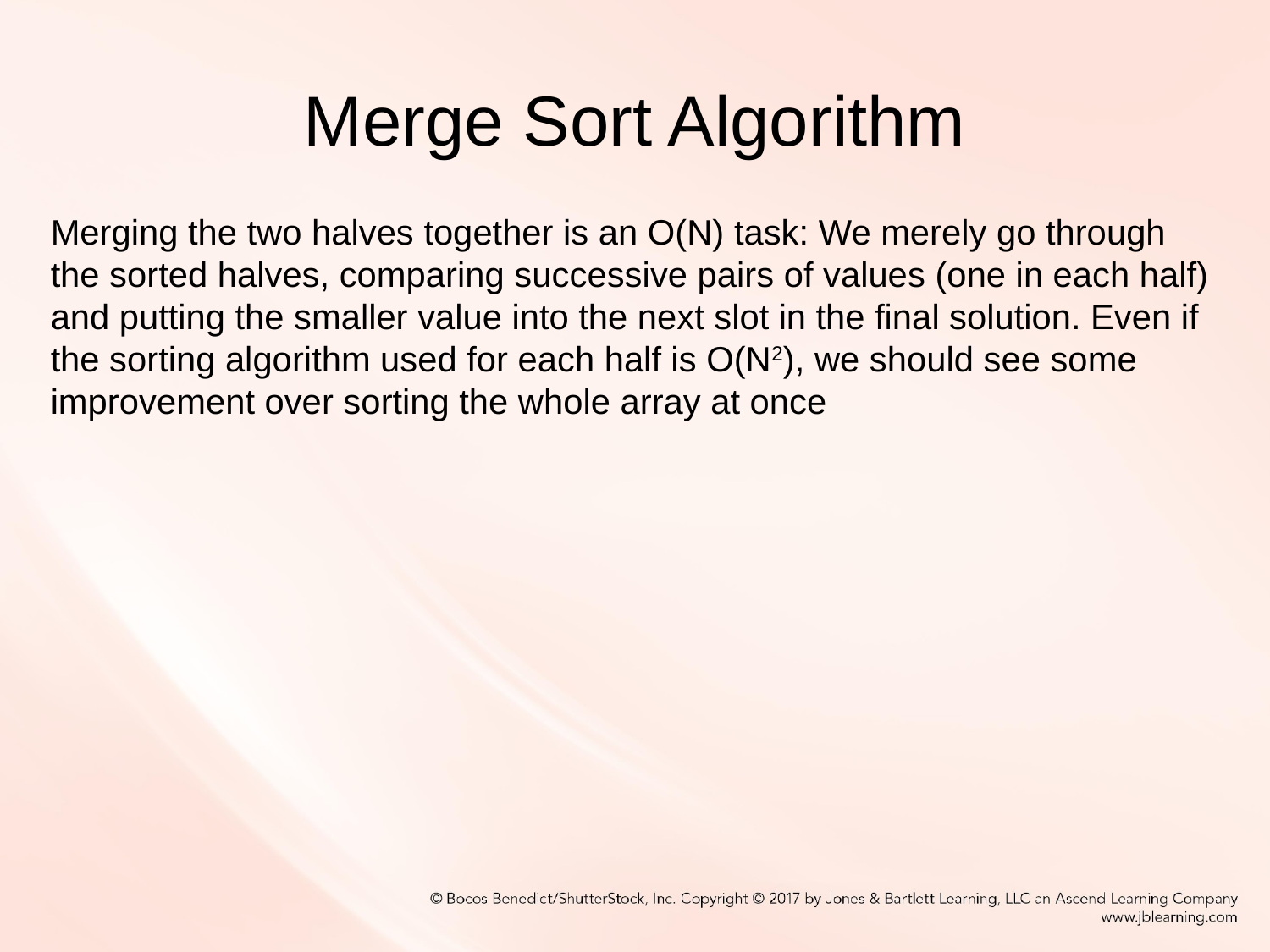

Merge Sort Algorithm
Merging the two halves together is an O(N) task: We merely go through the sorted halves, comparing successive pairs of values (one in each half) and putting the smaller value into the next slot in the final solution. Even if the sorting algorithm used for each half is O(N2), we should see some improvement over sorting the whole array at once